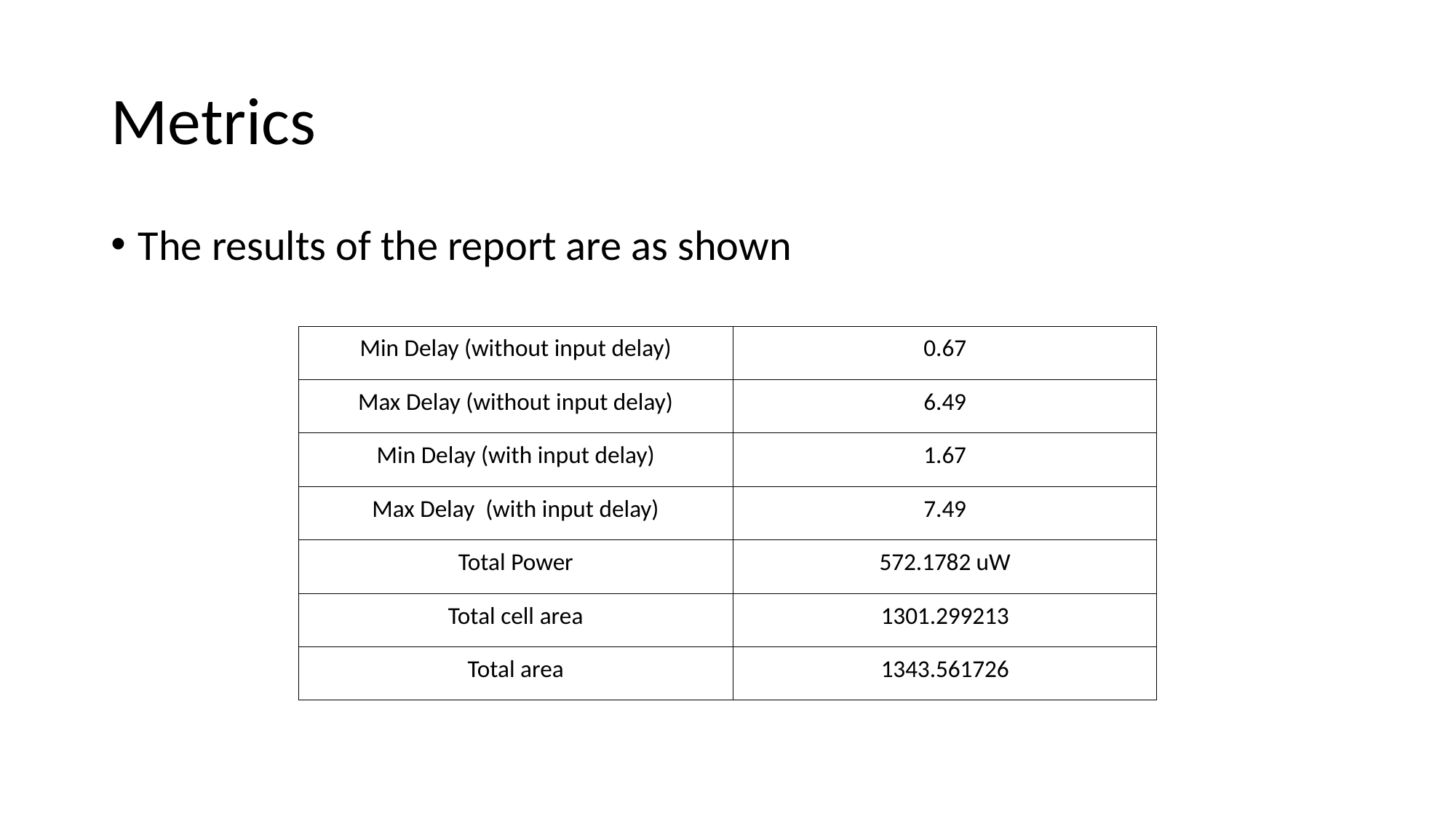

# Metrics
The results of the report are as shown

| Min Delay (without input delay) | 0.67 |
| --- | --- |
| Max Delay (without input delay) | 6.49 |
| Min Delay (with input delay) | 1.67 |
| Max Delay (with input delay) | 7.49 |
| Total Power | 572.1782 uW |
| Total cell area | 1301.299213 |
| Total area | 1343.561726 |